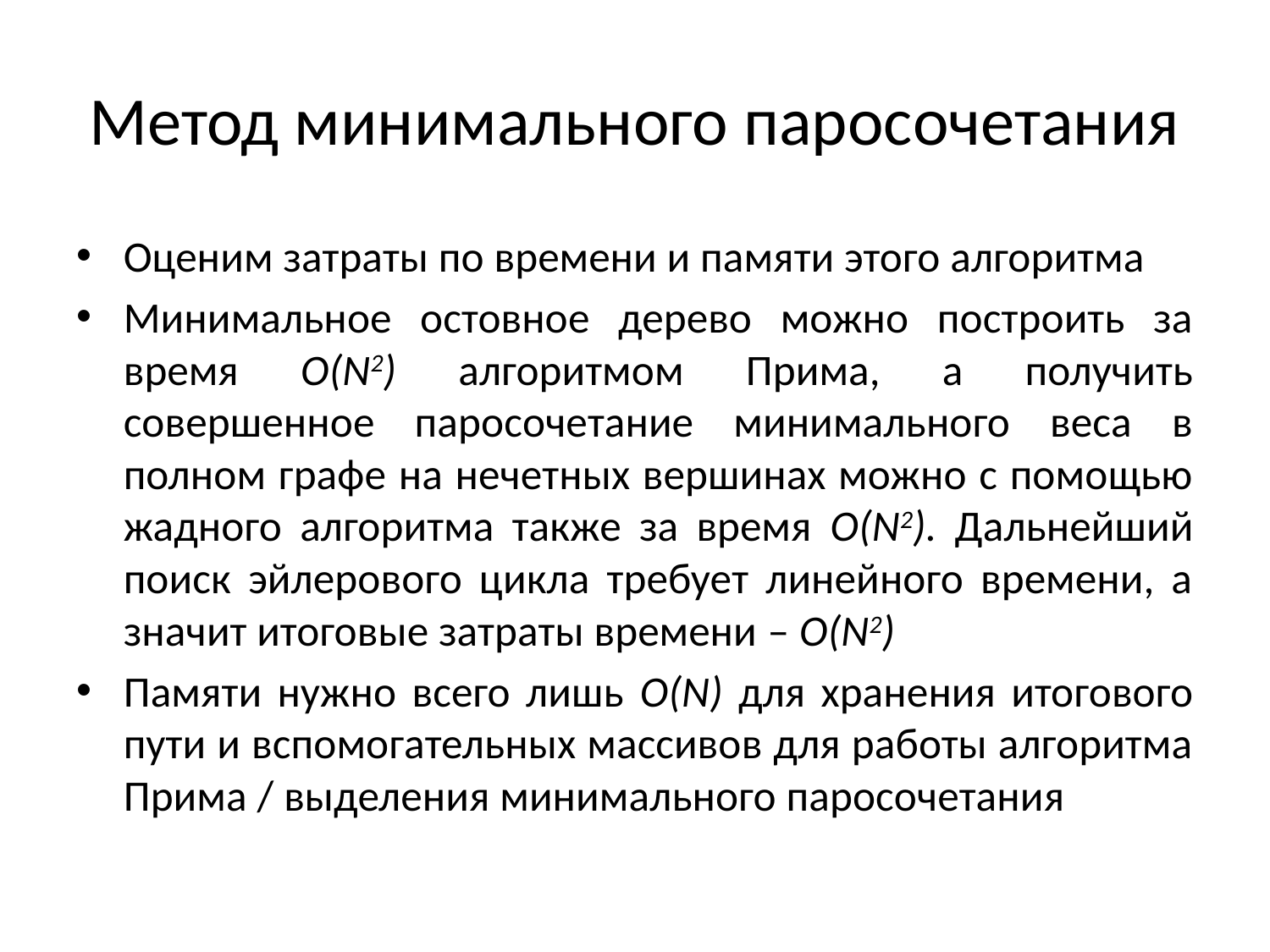

# Метод минимального паросочетания
Оценим затраты по времени и памяти этого алгоритма
Минимальное остовное дерево можно построить за время O(N2) алгоритмом Прима, а получить совершенное паросочетание минимального веса в полном графе на нечетных вершинах можно с помощью жадного алгоритма также за время O(N2). Дальнейший поиск эйлерового цикла требует линейного времени, а значит итоговые затраты времени – O(N2)
Памяти нужно всего лишь O(N) для хранения итогового пути и вспомогательных массивов для работы алгоритма Прима / выделения минимального паросочетания